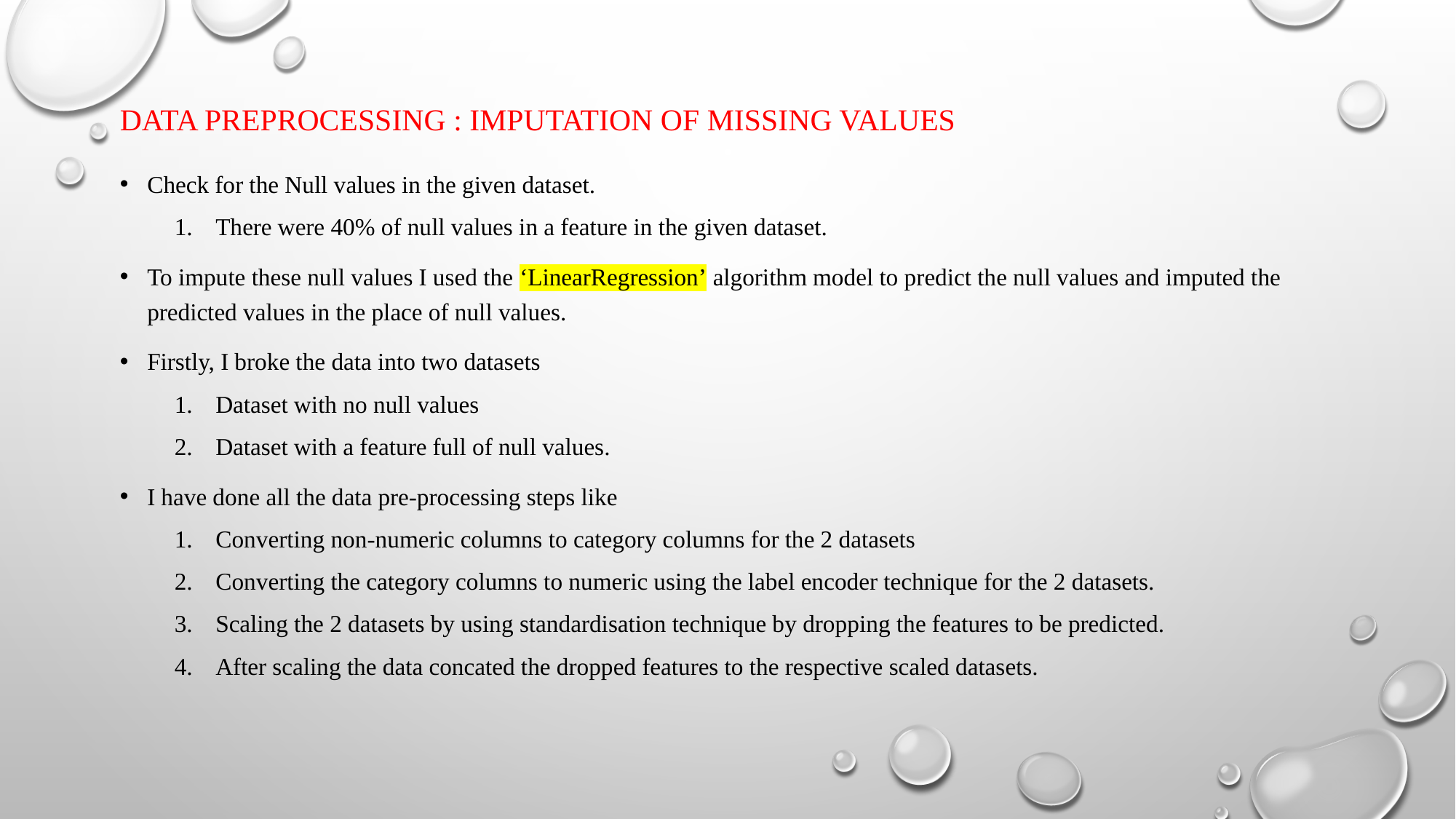

# Data preprocessing : Imputation of missing values
Check for the Null values in the given dataset.
There were 40% of null values in a feature in the given dataset.
To impute these null values I used the ‘LinearRegression’ algorithm model to predict the null values and imputed the predicted values in the place of null values.
Firstly, I broke the data into two datasets
Dataset with no null values
Dataset with a feature full of null values.
I have done all the data pre-processing steps like
Converting non-numeric columns to category columns for the 2 datasets
Converting the category columns to numeric using the label encoder technique for the 2 datasets.
Scaling the 2 datasets by using standardisation technique by dropping the features to be predicted.
After scaling the data concated the dropped features to the respective scaled datasets.